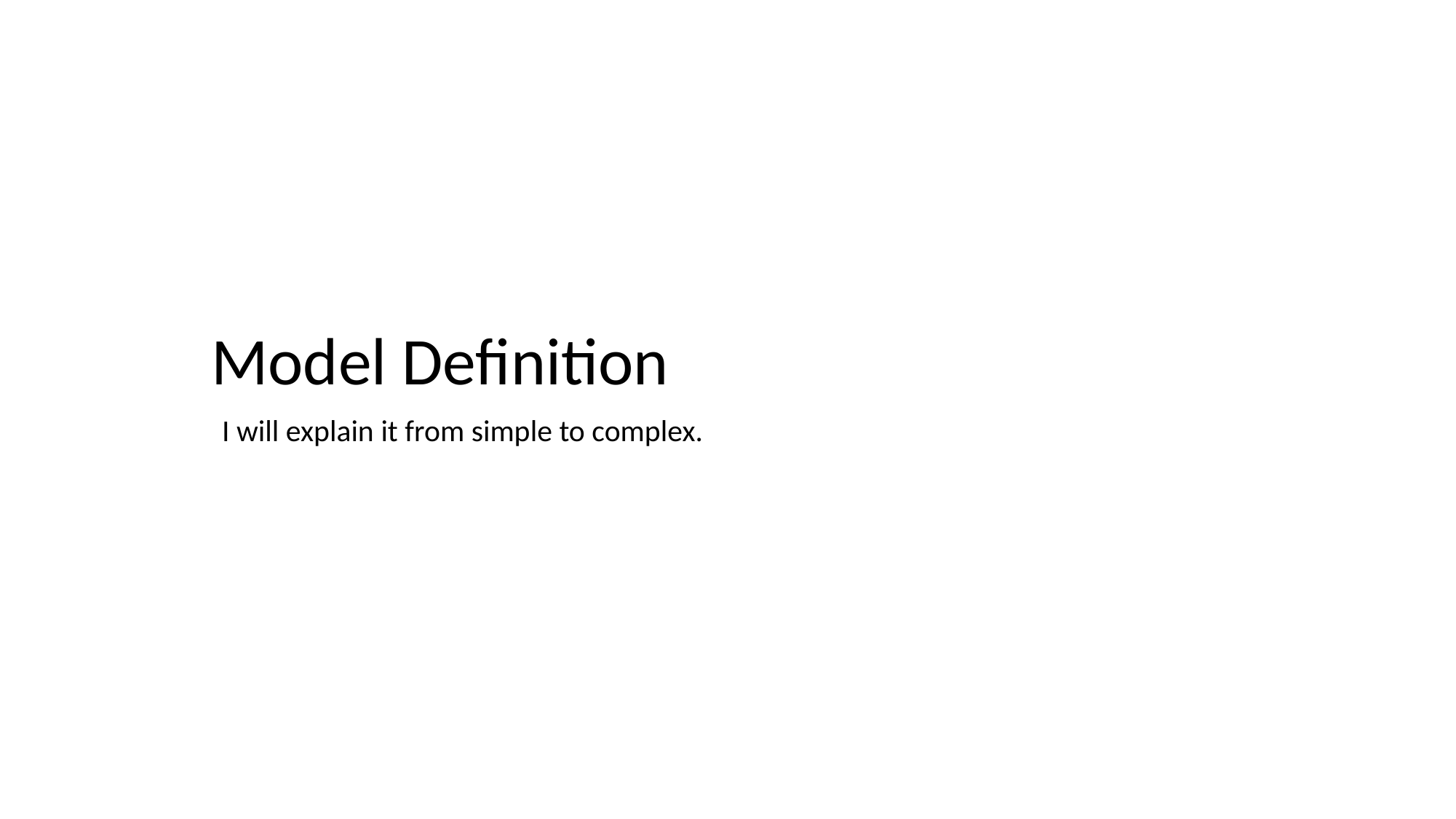

# Model Definition
I will explain it from simple to complex.